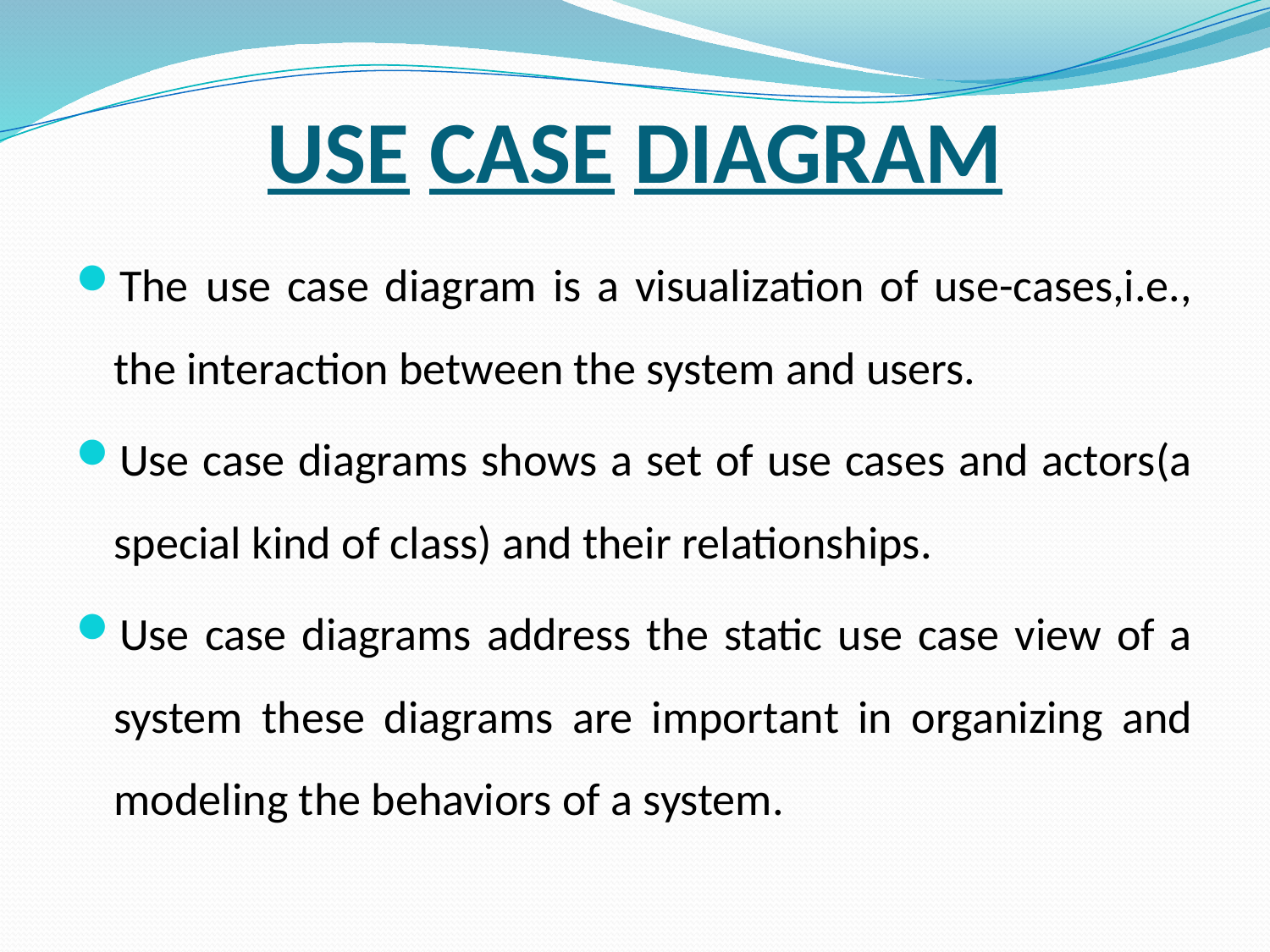

# USE CASE DIAGRAM
The use case diagram is a visualization of use-cases,i.e., the interaction between the system and users.
Use case diagrams shows a set of use cases and actors(a special kind of class) and their relationships.
Use case diagrams address the static use case view of a system these diagrams are important in organizing and modeling the behaviors of a system.